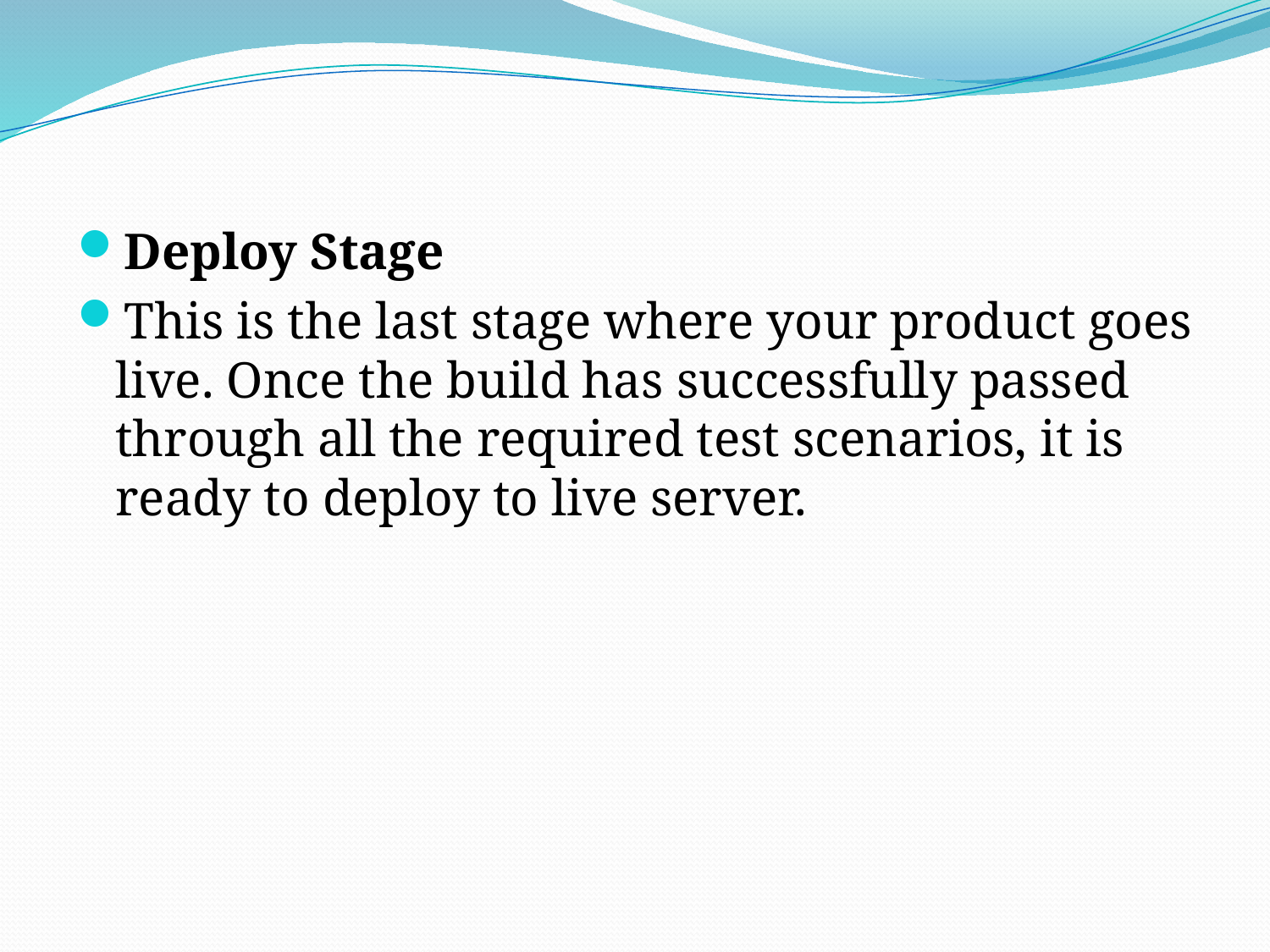

Deploy Stage
This is the last stage where your product goes live. Once the build has successfully passed through all the required test scenarios, it is ready to deploy to live server.